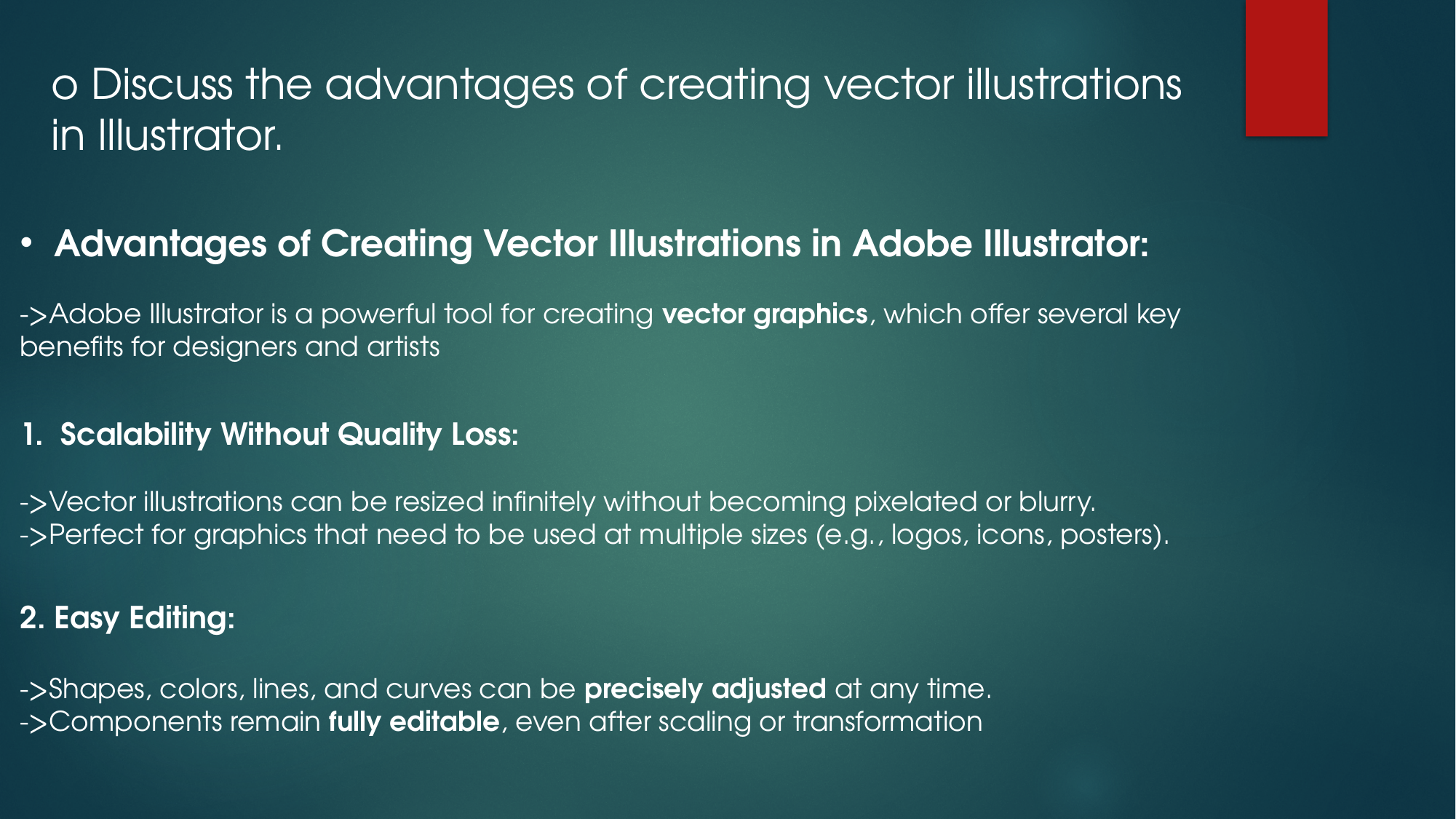

o Discuss the advantages of creating vector illustrations in Illustrator.
Advantages of Creating Vector Illustrations in Adobe Illustrator:

->Adobe Illustrator is a powerful tool for creating vector graphics, which offer several key benefits for designers and artists
Scalability Without Quality Loss:

->Vector illustrations can be resized infinitely without becoming pixelated or blurry.
->Perfect for graphics that need to be used at multiple sizes (e.g., logos, icons, posters).
2. Easy Editing:

->Shapes, colors, lines, and curves can be precisely adjusted at any time.
->Components remain fully editable, even after scaling or transformation